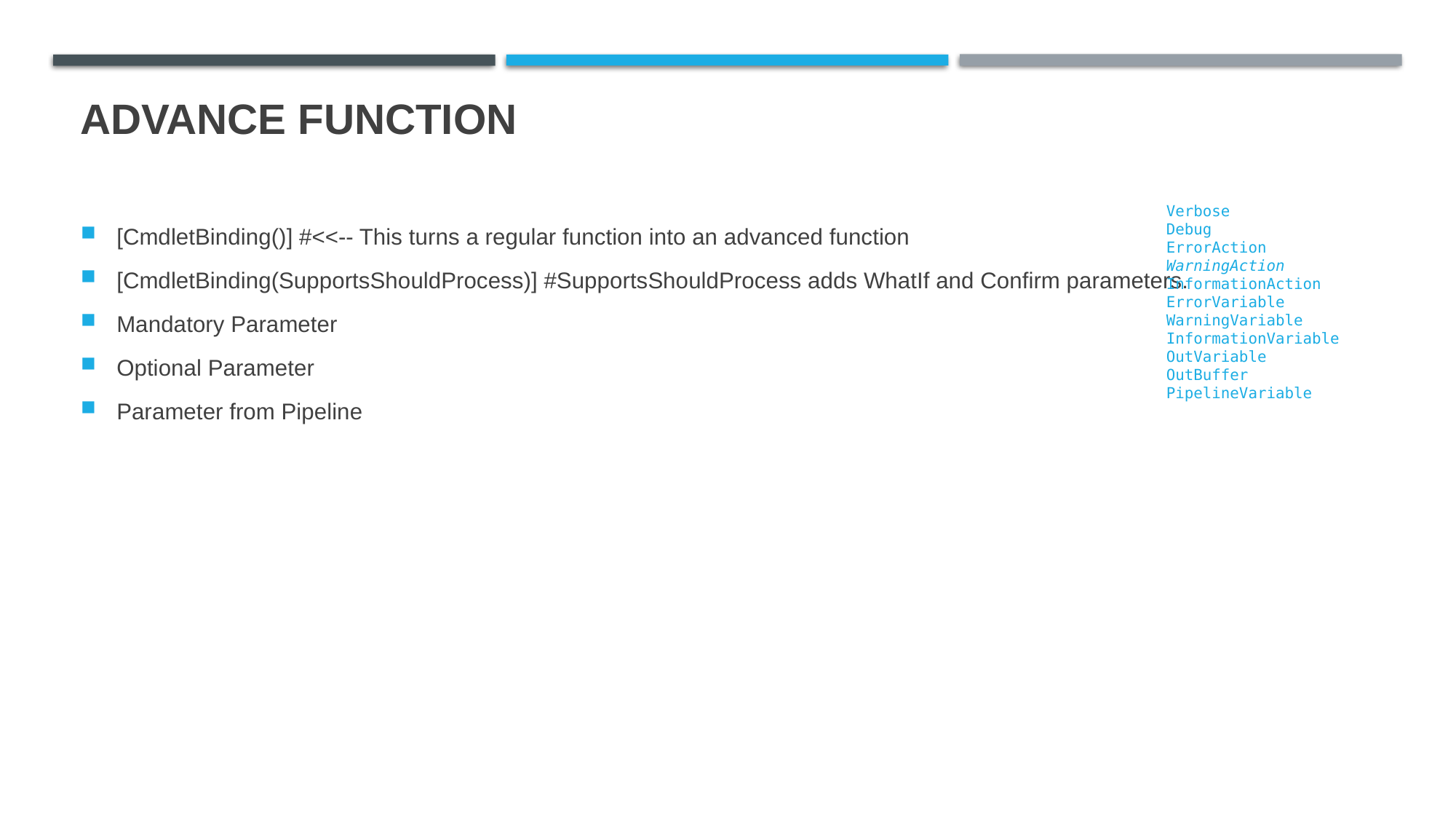

# Advance function
[CmdletBinding()] #<<-- This turns a regular function into an advanced function
[CmdletBinding(SupportsShouldProcess)] #SupportsShouldProcess adds WhatIf and Confirm parameters.
Mandatory Parameter
Optional Parameter
Parameter from Pipeline

Verbose
Debug
ErrorAction
WarningAction
InformationAction
ErrorVariable
WarningVariable
InformationVariable
OutVariable
OutBuffer
PipelineVariable